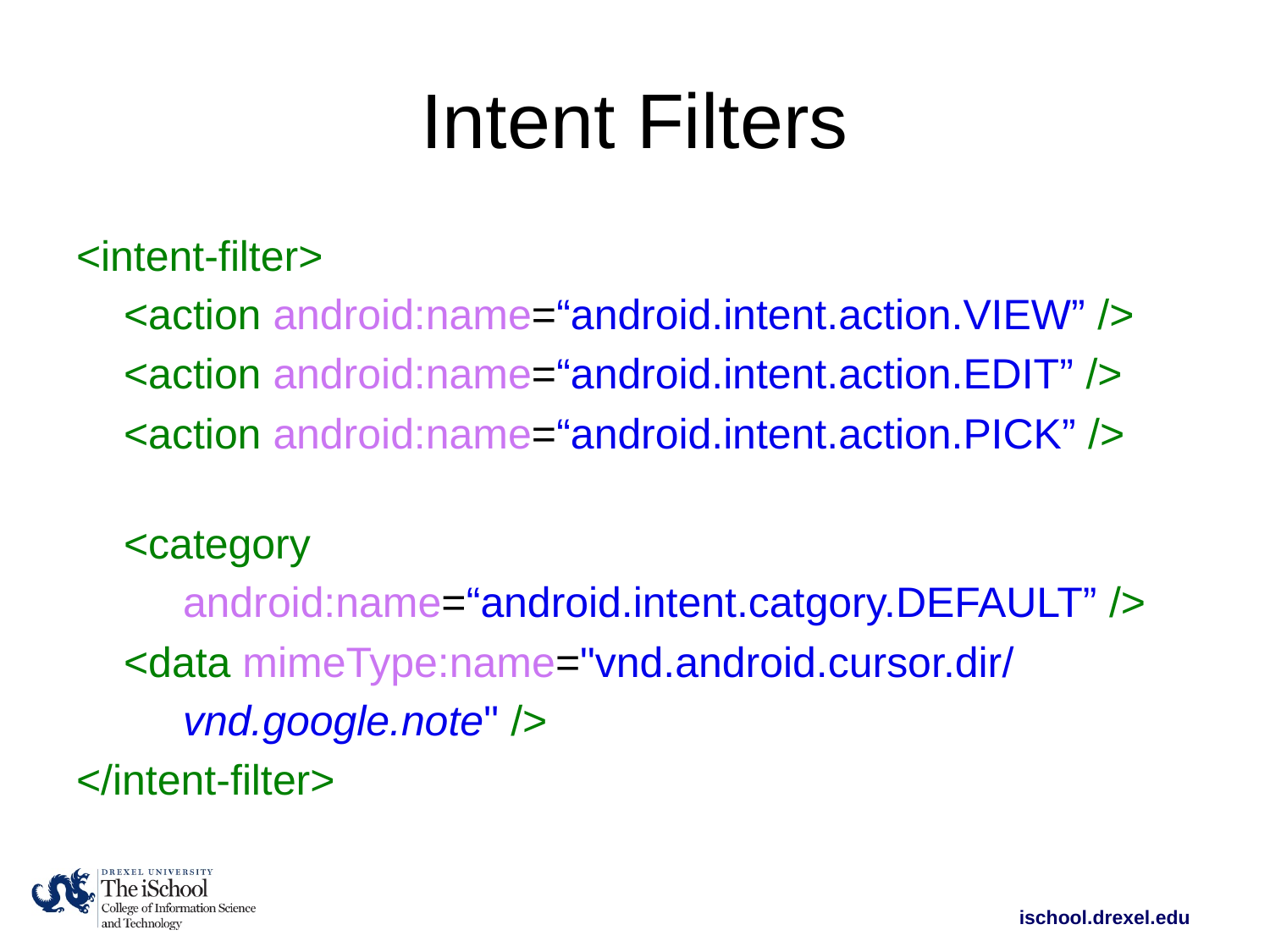

# Intent Filters
<intent-filter>
    <action android:name=“android.intent.action.VIEW” />
    <action android:name=“android.intent.action.EDIT” />
    <action android:name=“android.intent.action.PICK” />
    <category
         android:name=“android.intent.catgory.DEFAULT” />
    <data mimeType:name="vnd.android.cursor.dir/
         vnd.google.note" />
</intent-filter>